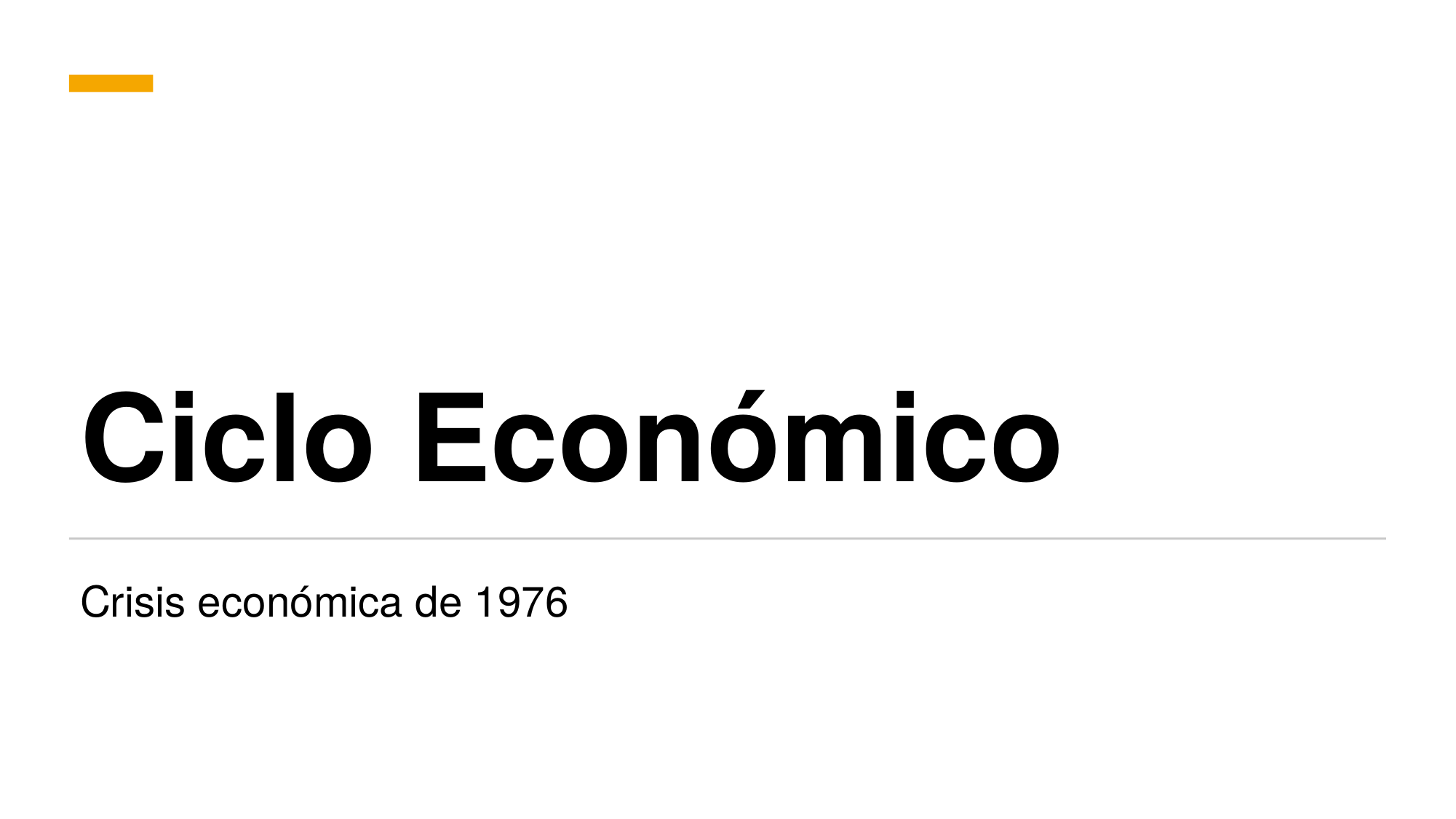

# Ciclo Económico

Crisis económica de 1976